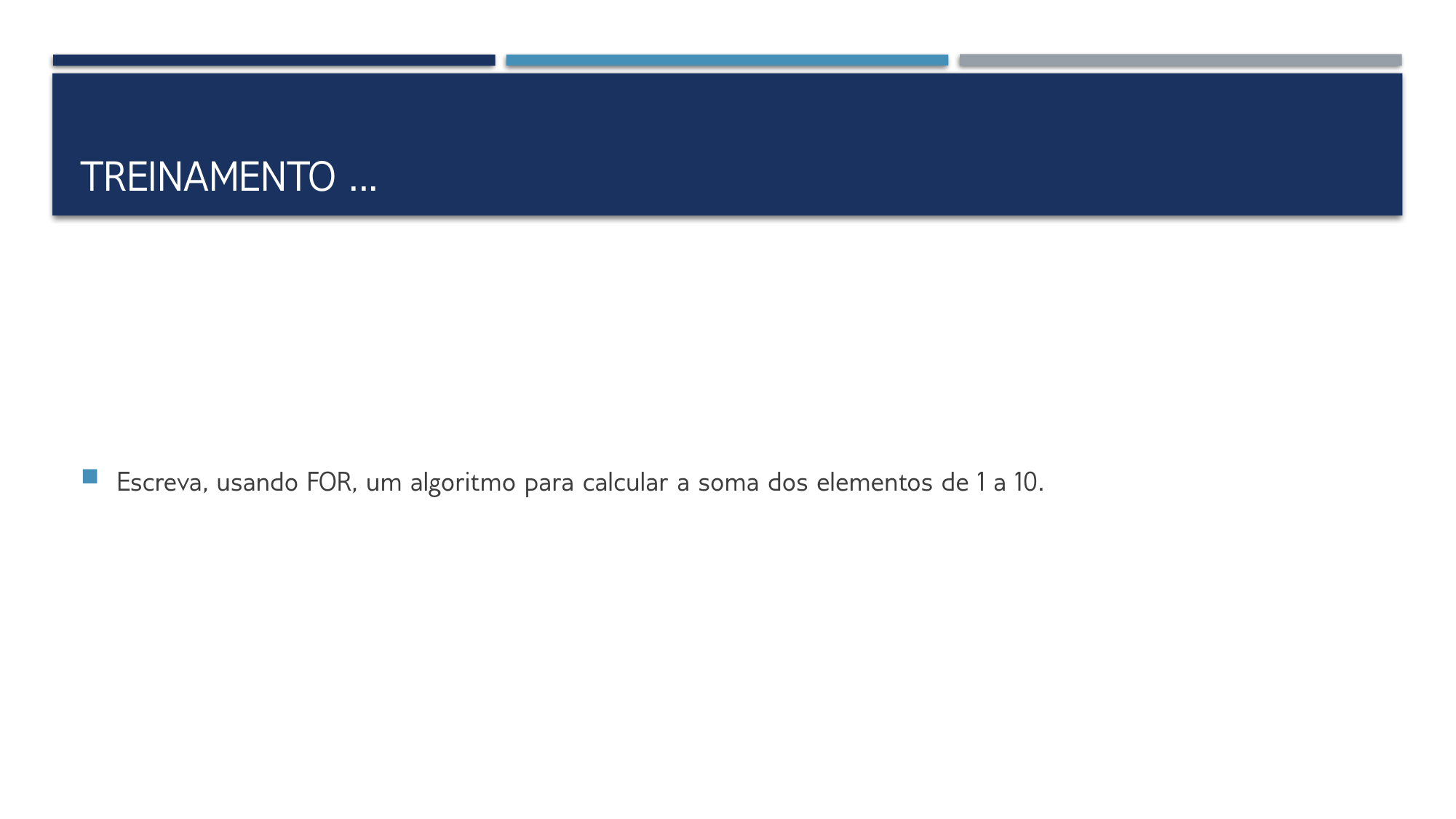

# TREINAMENTO ...
Escreva, usando FOR, um algoritmo para calcular a soma dos elementos de 1 a 10.